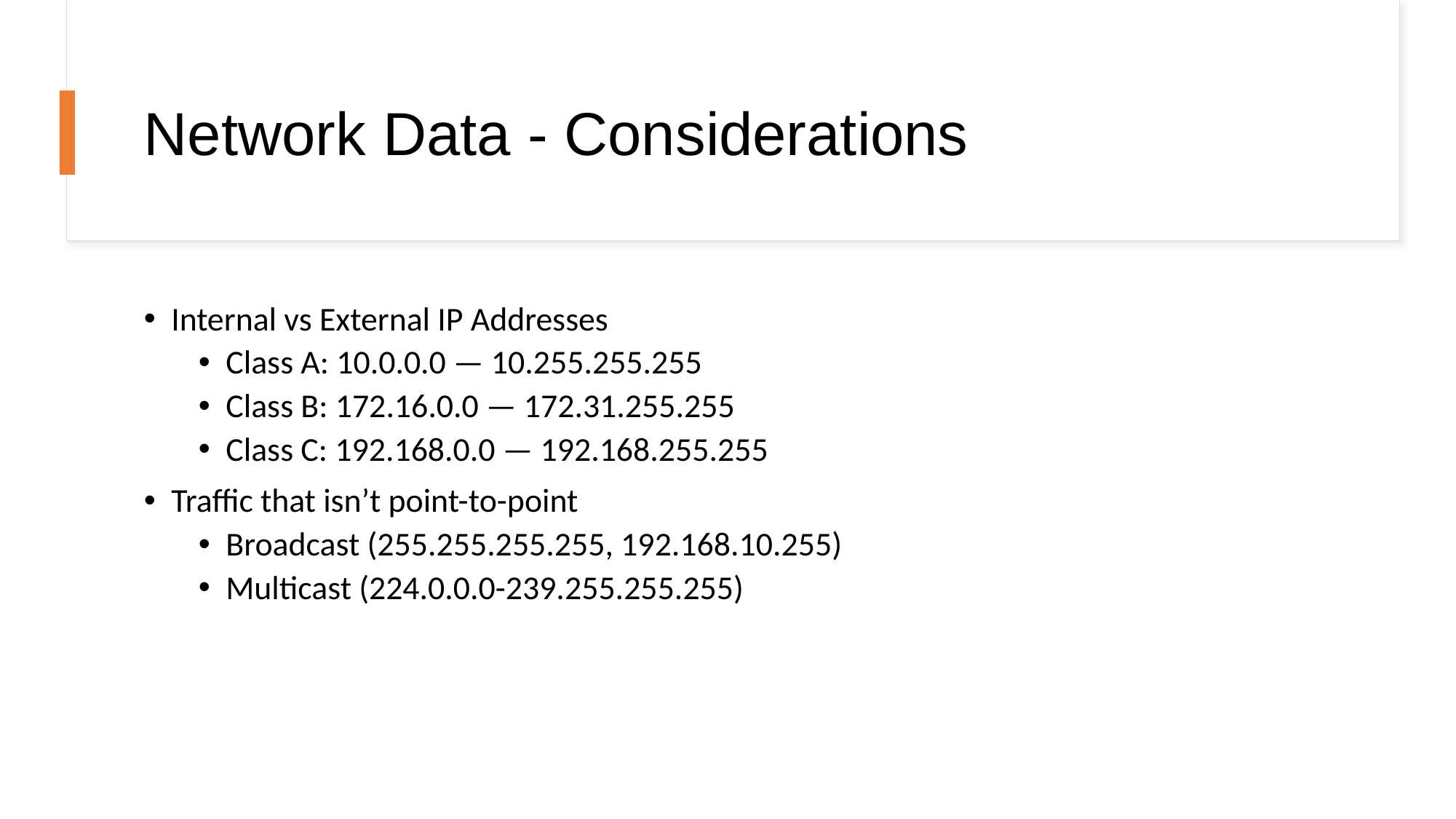

# Network Data - Considerations

Internal vs External IP Addresses
Class A: 10.0.0.0 — 10.255.255.255
Class B: 172.16.0.0 — 172.31.255.255
Class C: 192.168.0.0 — 192.168.255.255
Traffic that isn’t point-to-point
Broadcast (255.255.255.255, 192.168.10.255)
Multicast (224.0.0.0-239.255.255.255)